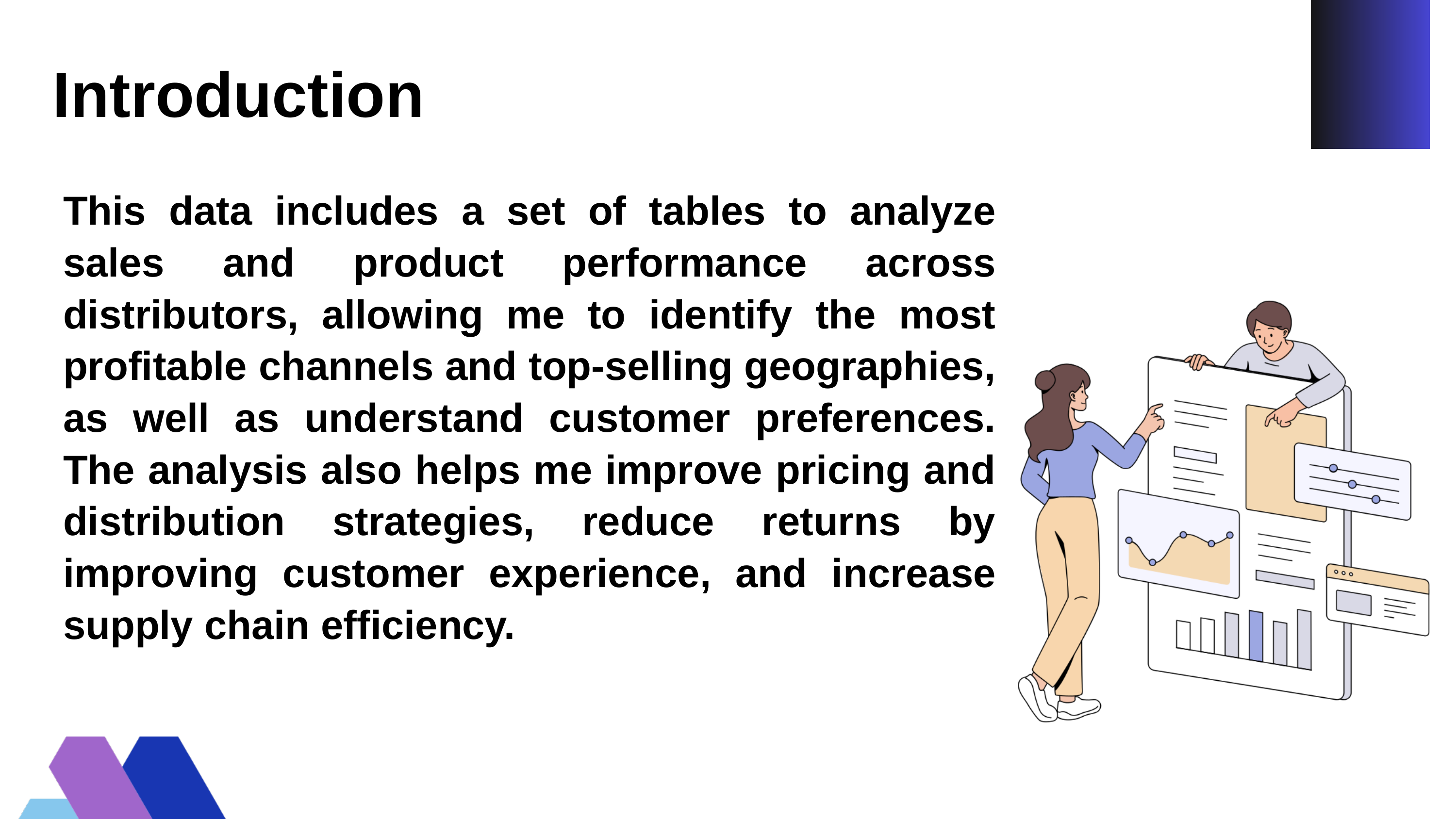

Introduction
This data includes a set of tables to analyze sales and product performance across distributors, allowing me to identify the most profitable channels and top-selling geographies, as well as understand customer preferences. The analysis also helps me improve pricing and distribution strategies, reduce returns by improving customer experience, and increase supply chain efficiency.